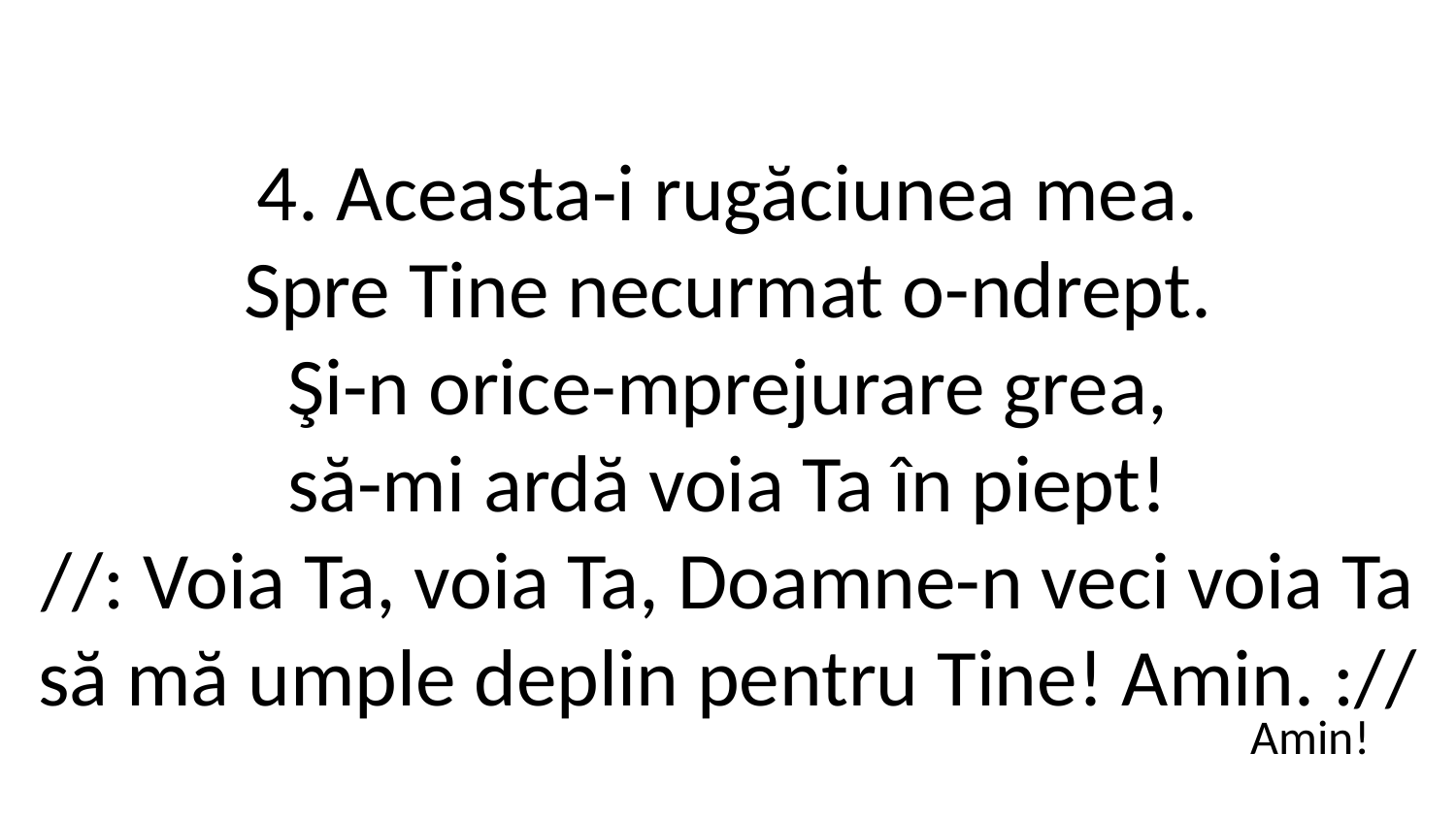

4. Aceasta-i rugăciunea mea.
Spre Tine necurmat o-ndrept.
Şi-n orice-mprejurare grea,
să-mi ardă voia Ta în piept!
//: Voia Ta, voia Ta, Doamne-n veci voia Ta
să mă umple deplin pentru Tine! Amin. ://

Amin!